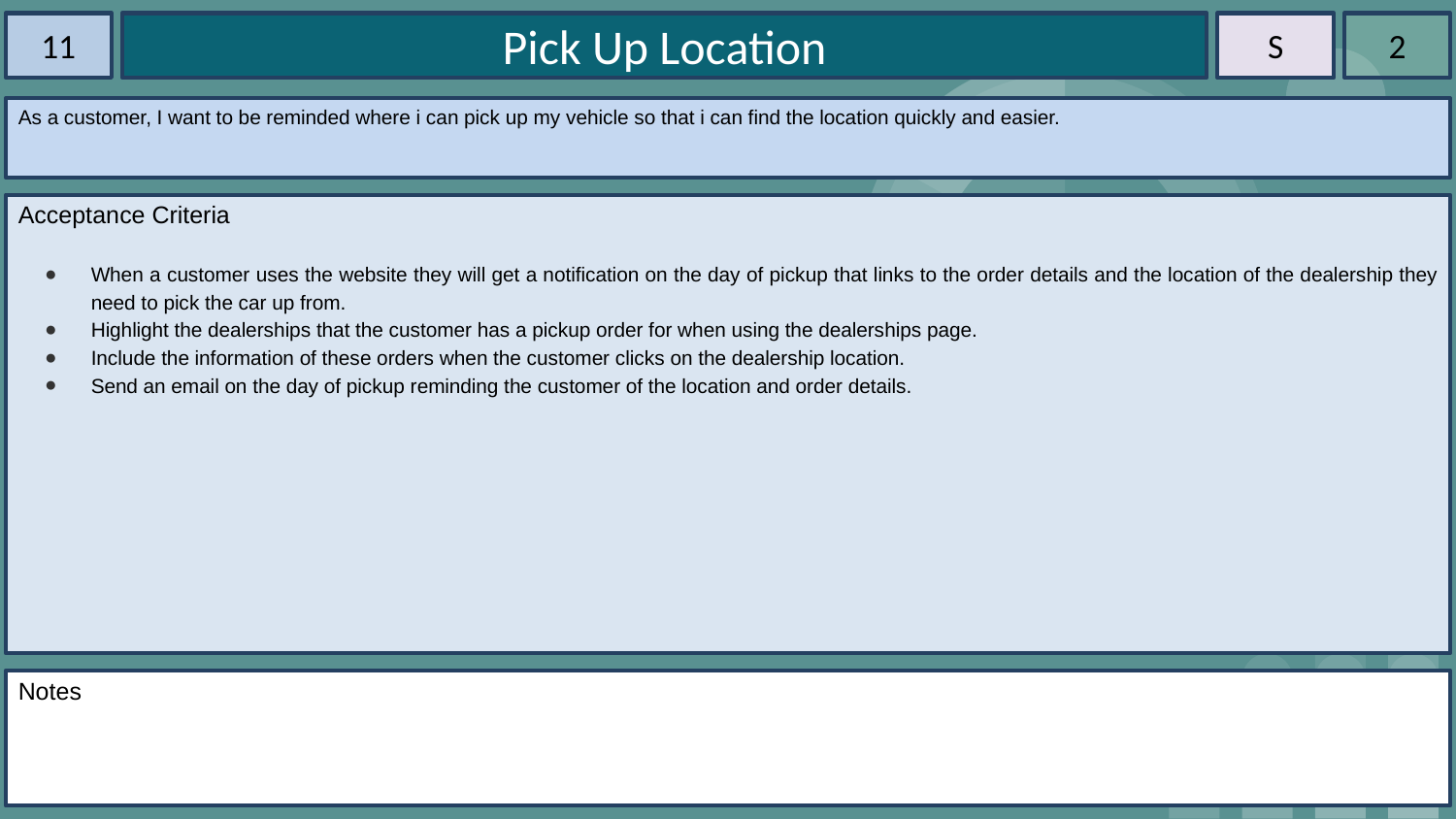

11
Pick Up Location
S
2
As a customer, I want to be reminded where i can pick up my vehicle so that i can find the location quickly and easier.
Acceptance Criteria

When a customer uses the website they will get a notification on the day of pickup that links to the order details and the location of the dealership they need to pick the car up from.
Highlight the dealerships that the customer has a pickup order for when using the dealerships page.
Include the information of these orders when the customer clicks on the dealership location.
Send an email on the day of pickup reminding the customer of the location and order details.

Notes